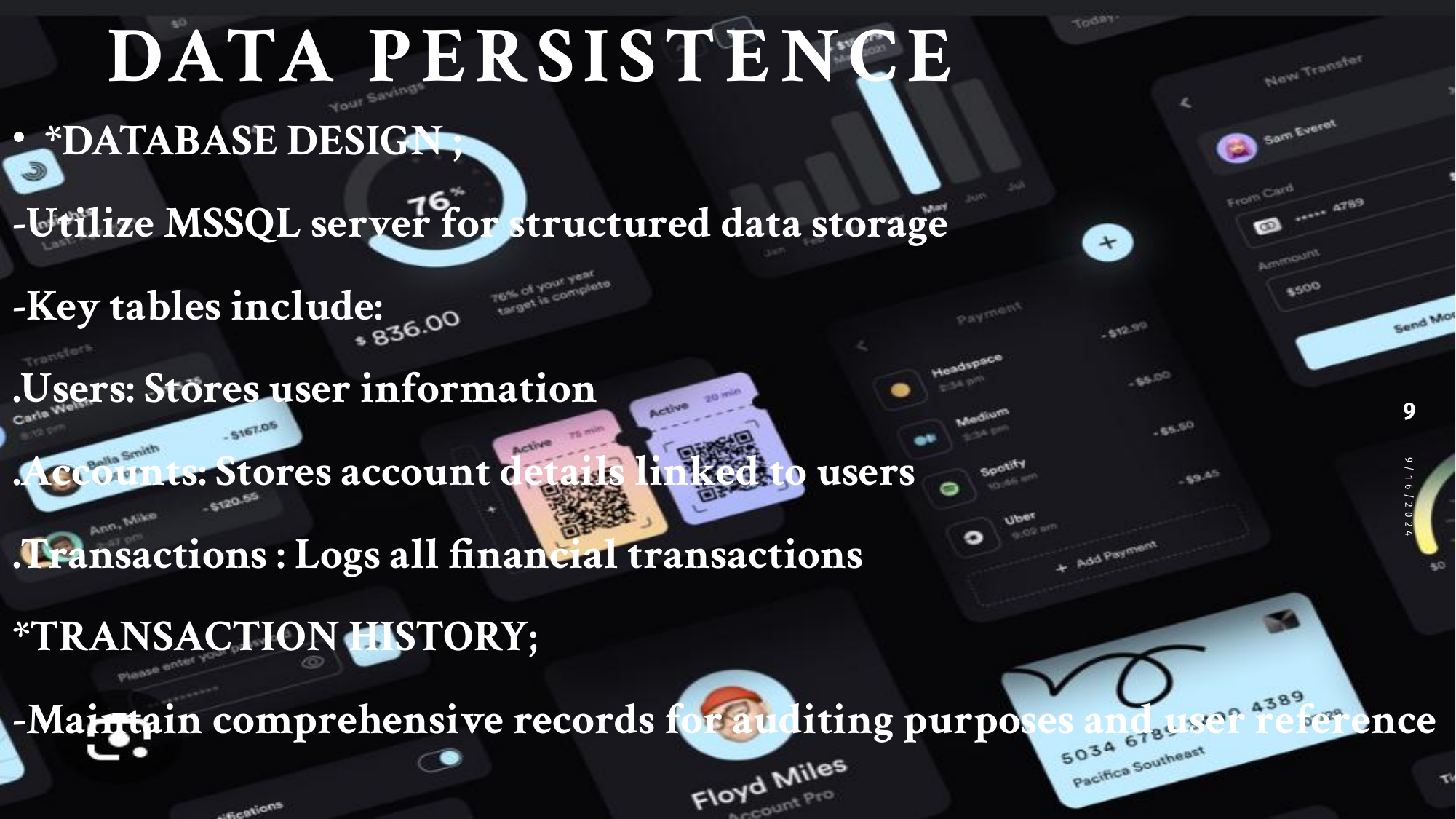

# DATA PERSISTENCE
*DATABASE DESIGN ;
-Utilize MSSQL server for structured data storage
-Key tables include:
.Users: Stores user information
.Accounts: Stores account details linked to users
.Transactions : Logs all financial transactions
*TRANSACTION HISTORY;
-Maintain comprehensive records for auditing purposes and user reference

9
9/16/2024